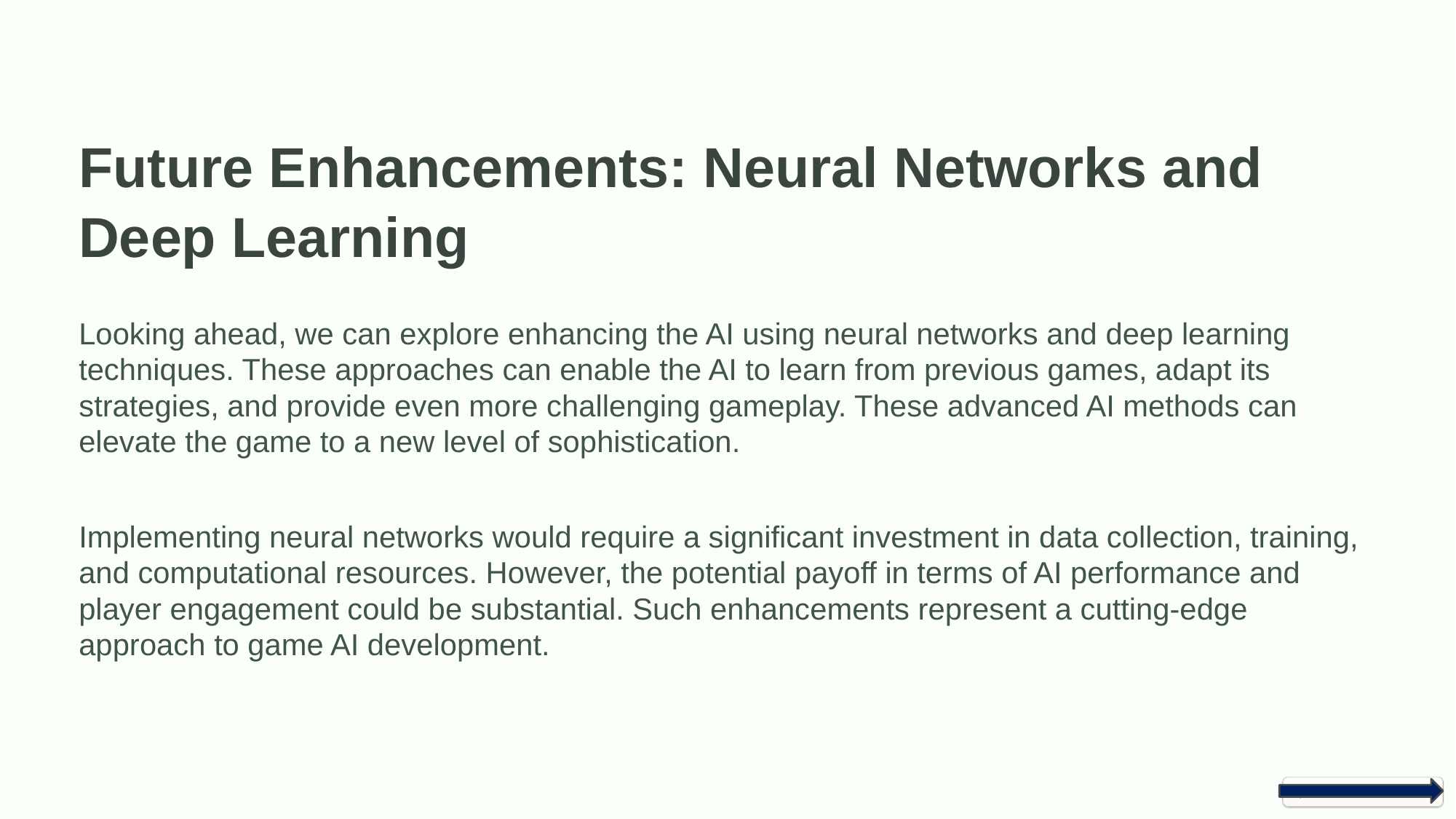

Future Enhancements: Neural Networks and Deep Learning
Looking ahead, we can explore enhancing the AI using neural networks and deep learning techniques. These approaches can enable the AI to learn from previous games, adapt its strategies, and provide even more challenging gameplay. These advanced AI methods can elevate the game to a new level of sophistication.
Implementing neural networks would require a significant investment in data collection, training, and computational resources. However, the potential payoff in terms of AI performance and player engagement could be substantial. Such enhancements represent a cutting-edge approach to game AI development.